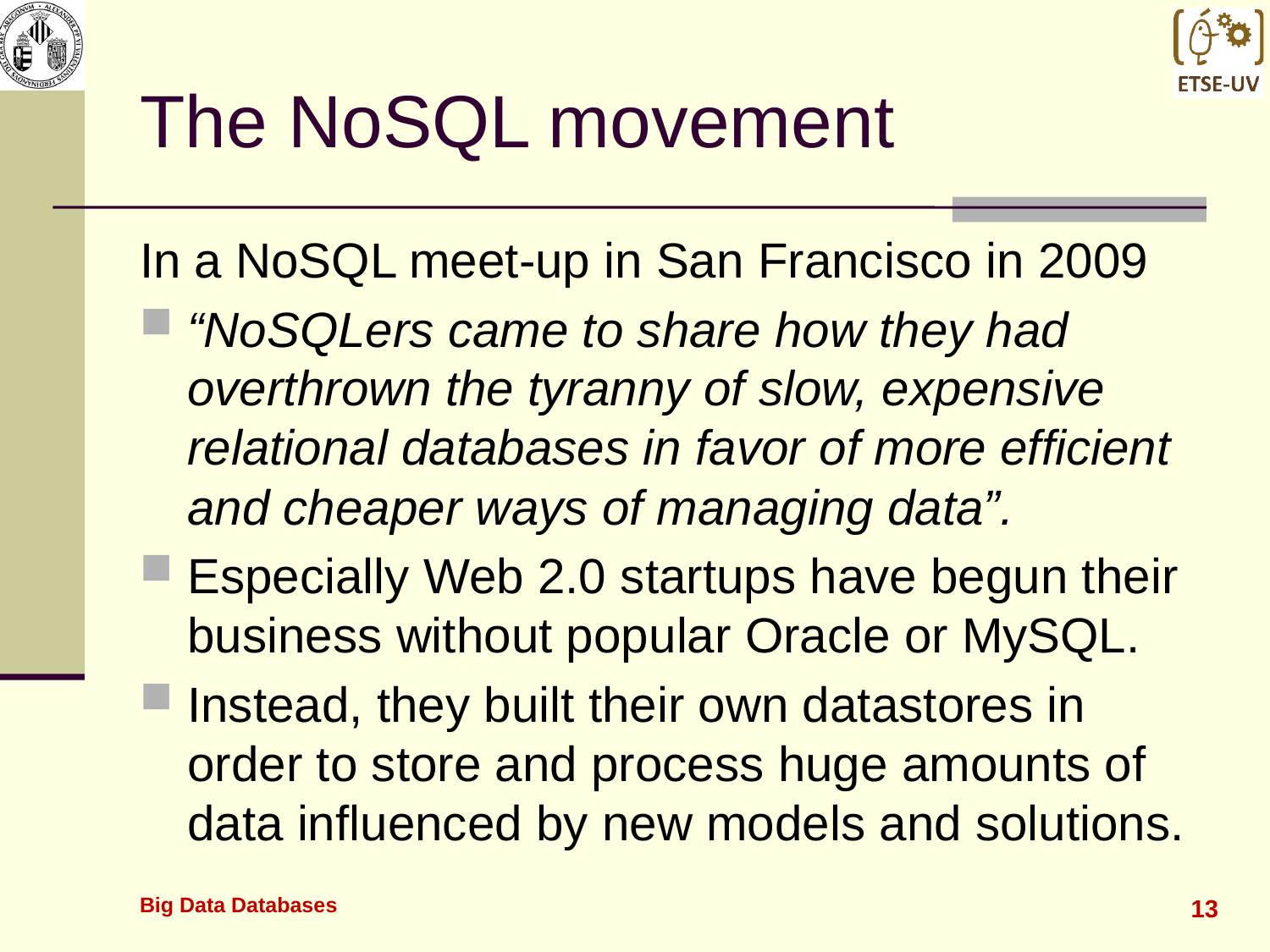

# The NoSQL movement
In a NoSQL meet-up in San Francisco in 2009
“NoSQLers came to share how they had overthrown the tyranny of slow, expensive relational databases in favor of more efficient and cheaper ways of managing data”.
Especially Web 2.0 startups have begun their business without popular Oracle or MySQL.
Instead, they built their own datastores in order to store and process huge amounts of data influenced by new models and solutions.
Big Data Databases
13